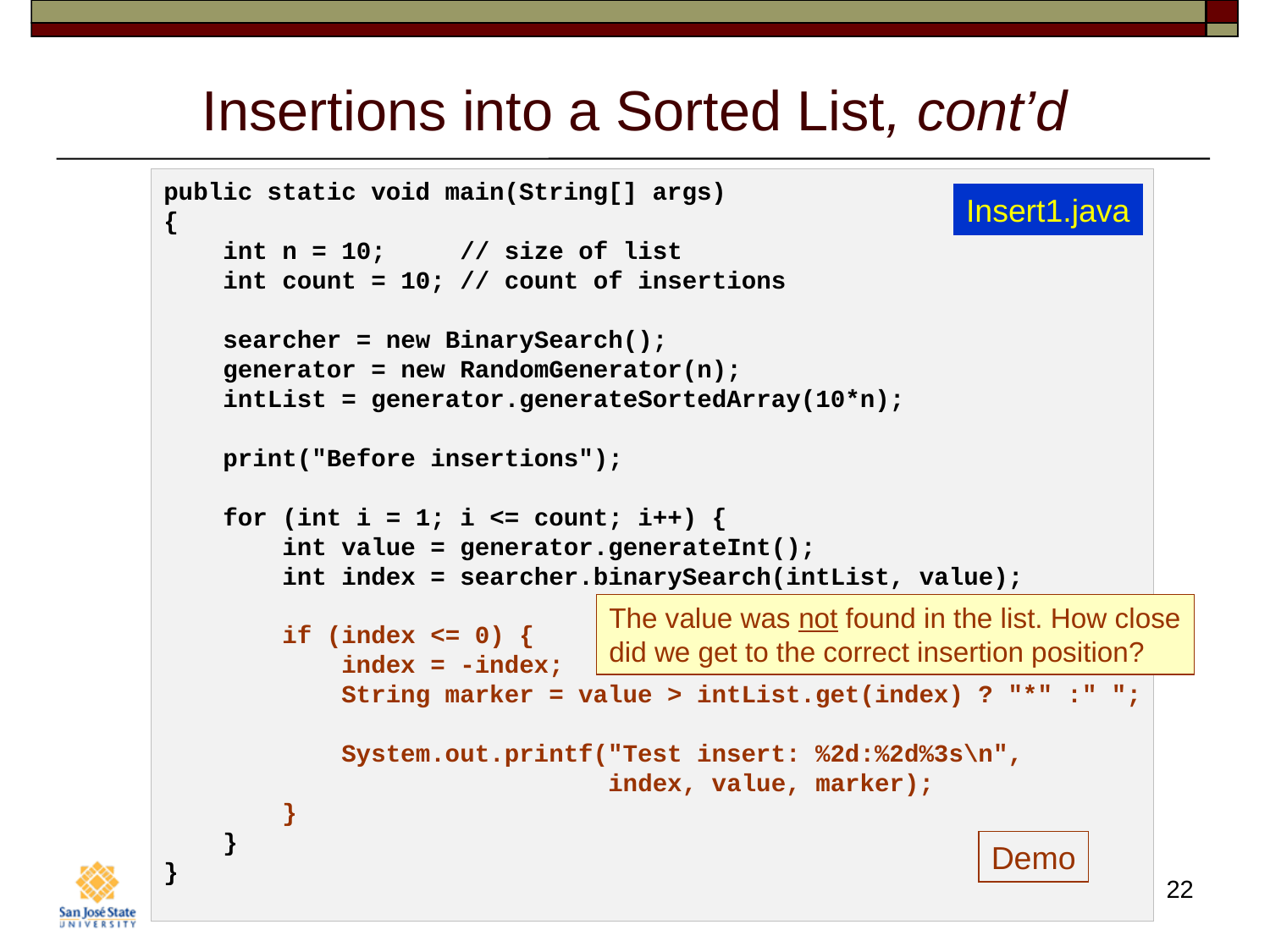

# Insertions into a Sorted List, cont’d
public static void main(String[] args)
{
    int n = 10;     // size of list
    int count = 10; // count of insertions

    searcher = new BinarySearch();
    generator = new RandomGenerator(n);
    intList = generator.generateSortedArray(10*n);

    print("Before insertions");

    for (int i = 1; i <= count; i++) {
        int value = generator.generateInt();
        int index = searcher.binarySearch(intList, value);

        if (index <= 0) {
            index = -index;
            String marker = value > intList.get(index) ? "*" :" ";

            System.out.printf("Test insert: %2d:%2d%3s\n",
                              index, value, marker);
        }
    }
}

Insert1.java
The value was not found in the list. How close
did we get to the correct insertion position?
Demo
22